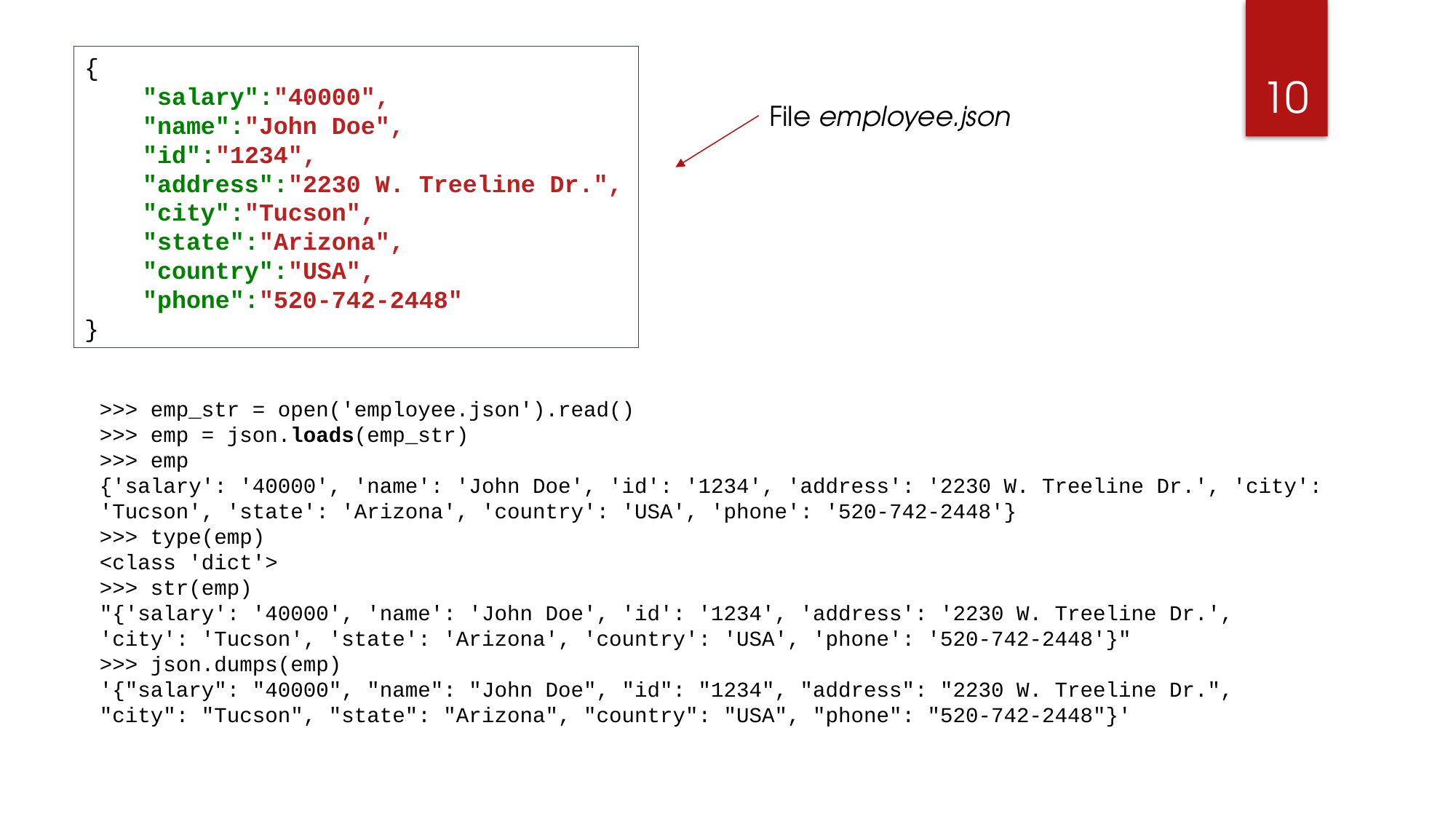

10
{
    "salary":"40000",
    "name":"John Doe",
    "id":"1234",
    "address":"2230 W. Treeline Dr.",
    "city":"Tucson",
    "state":"Arizona",
    "country":"USA",
    "phone":"520-742-2448"
}
File employee.json
>>> emp_str = open('employee.json').read()
>>> emp = json.loads(emp_str)
>>> emp
{'salary': '40000', 'name': 'John Doe', 'id': '1234', 'address': '2230 W. Treeline Dr.', 'city': 'Tucson', 'state': 'Arizona', 'country': 'USA', 'phone': '520-742-2448'}
>>> type(emp)
<class 'dict'>
>>> str(emp)
"{'salary': '40000', 'name': 'John Doe', 'id': '1234', 'address': '2230 W. Treeline Dr.', 'city': 'Tucson', 'state': 'Arizona', 'country': 'USA', 'phone': '520-742-2448'}"
>>> json.dumps(emp)
'{"salary": "40000", "name": "John Doe", "id": "1234", "address": "2230 W. Treeline Dr.", "city": "Tucson", "state": "Arizona", "country": "USA", "phone": "520-742-2448"}'